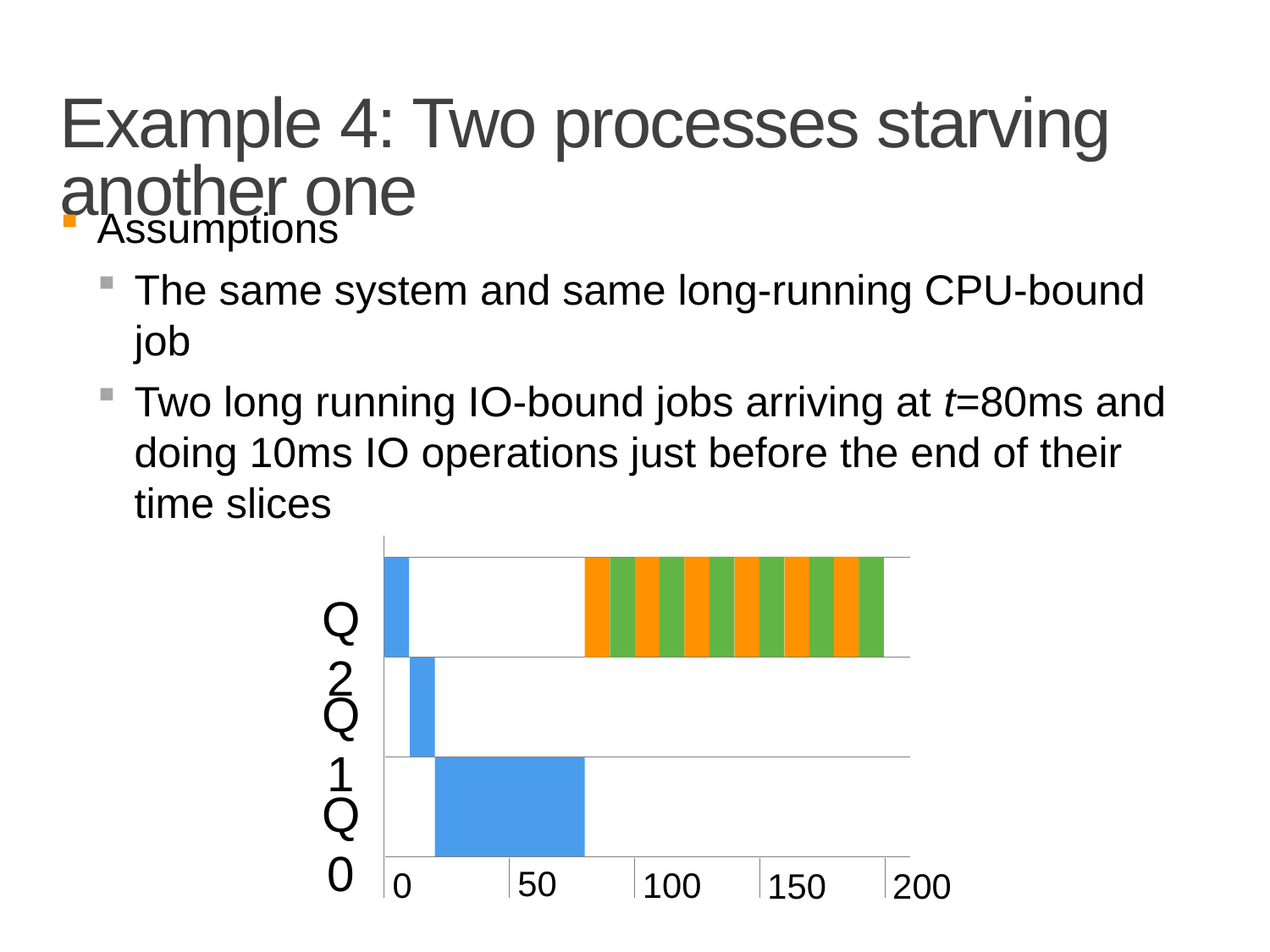

# Example 4: Two processes starving another one
Assumptions
The same system and same long-running CPU-bound job
Two long running IO-bound jobs arriving at t=80ms and doing 10ms IO operations just before the end of their time slices
Q2
Q1
Q0
50
100
0
150
200